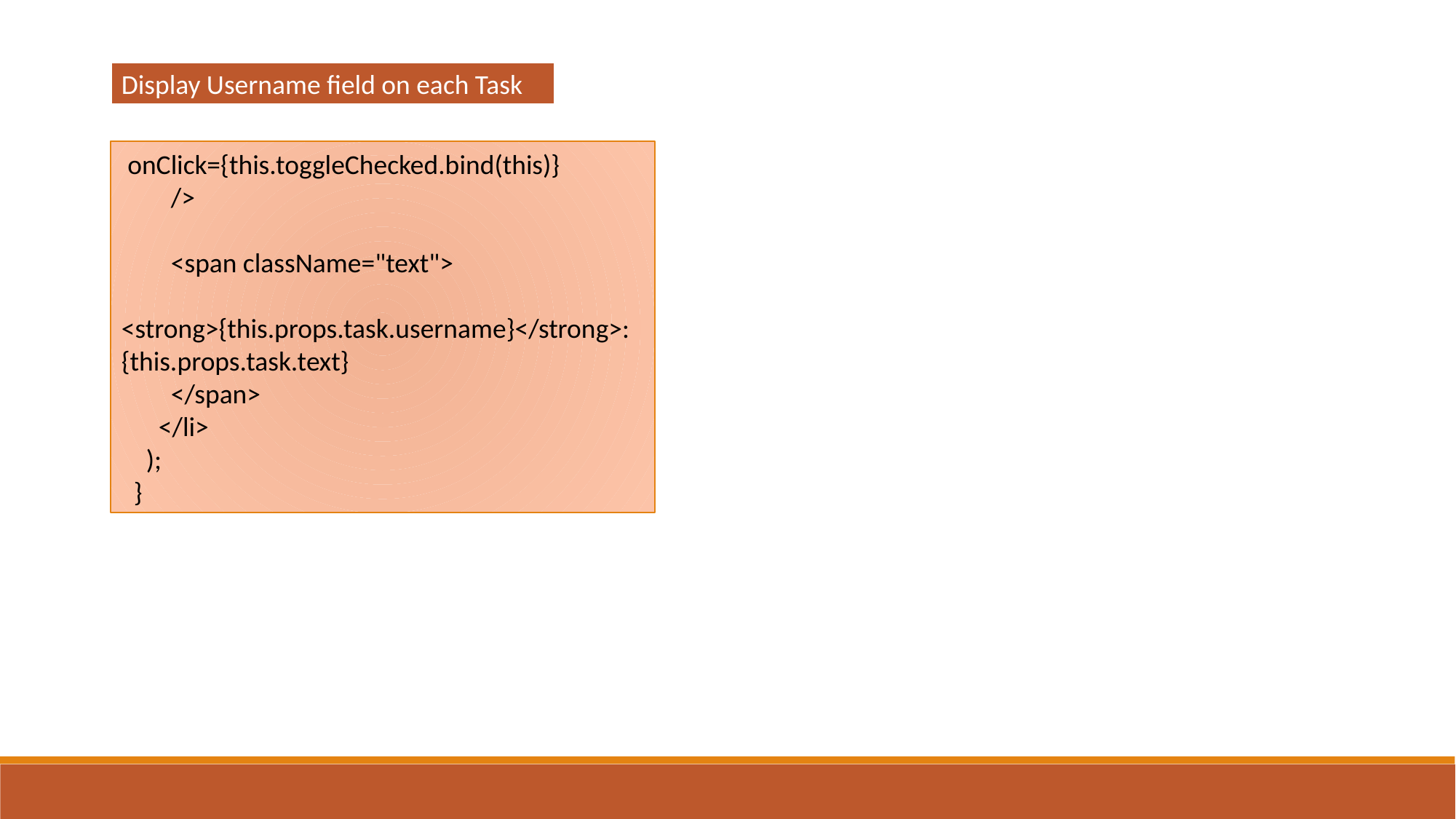

Display Username field on each Task
 onClick={this.toggleChecked.bind(this)}
        />

        <span className="text">
          <strong>{this.props.task.username}</strong>: {this.props.task.text}
        </span>
      </li>
    );
  }